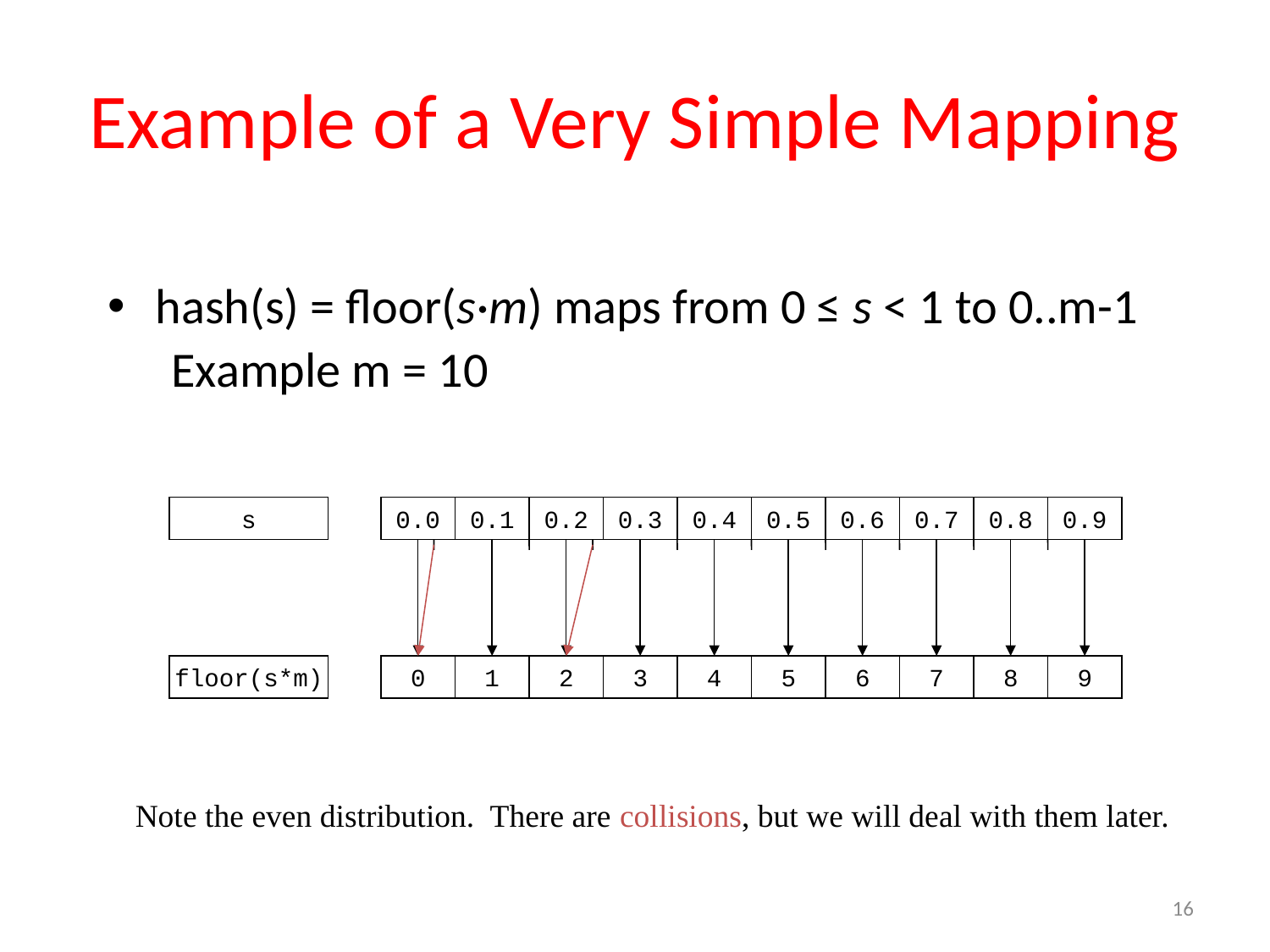

# Example of a Very Simple Mapping
hash(s) = floor(s·m) maps from 0 ≤ s < 1 to 0..m-1
Example m = 10
s
0.0
0.1
0.2
0.3
0.4
0.5
0.6
0.7
0.8
0.9

floor(s*m)
0
1
2
3
4
5
6
7
8
9
Note the even distribution.  There are collisions, but we will deal with them later.
16